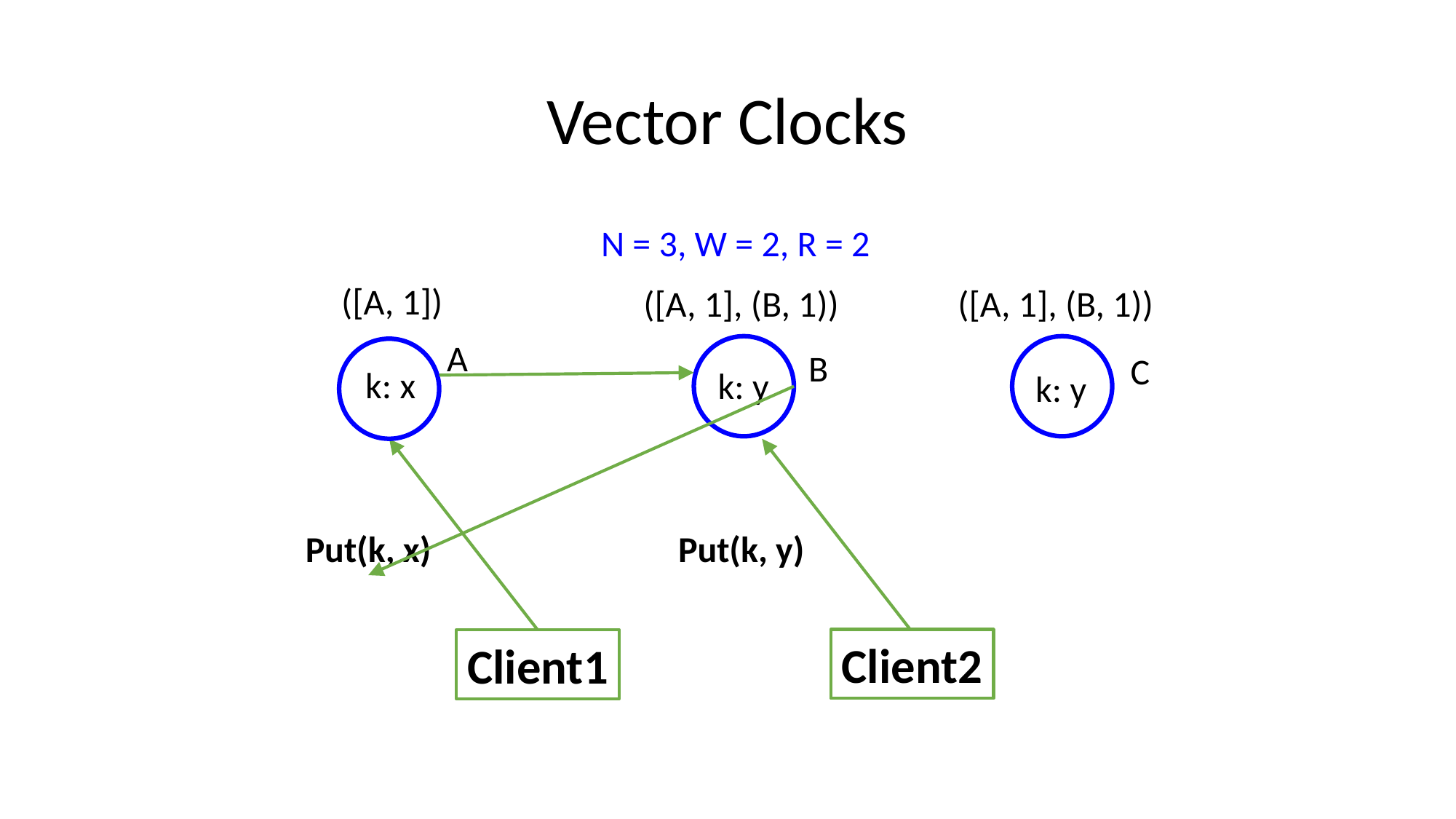

# Vector Clocks
N = 3, W = 2, R = 2
([A, 1])
([A, 1], (B, 1))
([A, 1], (B, 1))
A

B
C
k: x
k: y
k: y
Put(k, x)
Put(k, y)
Client2
Client1